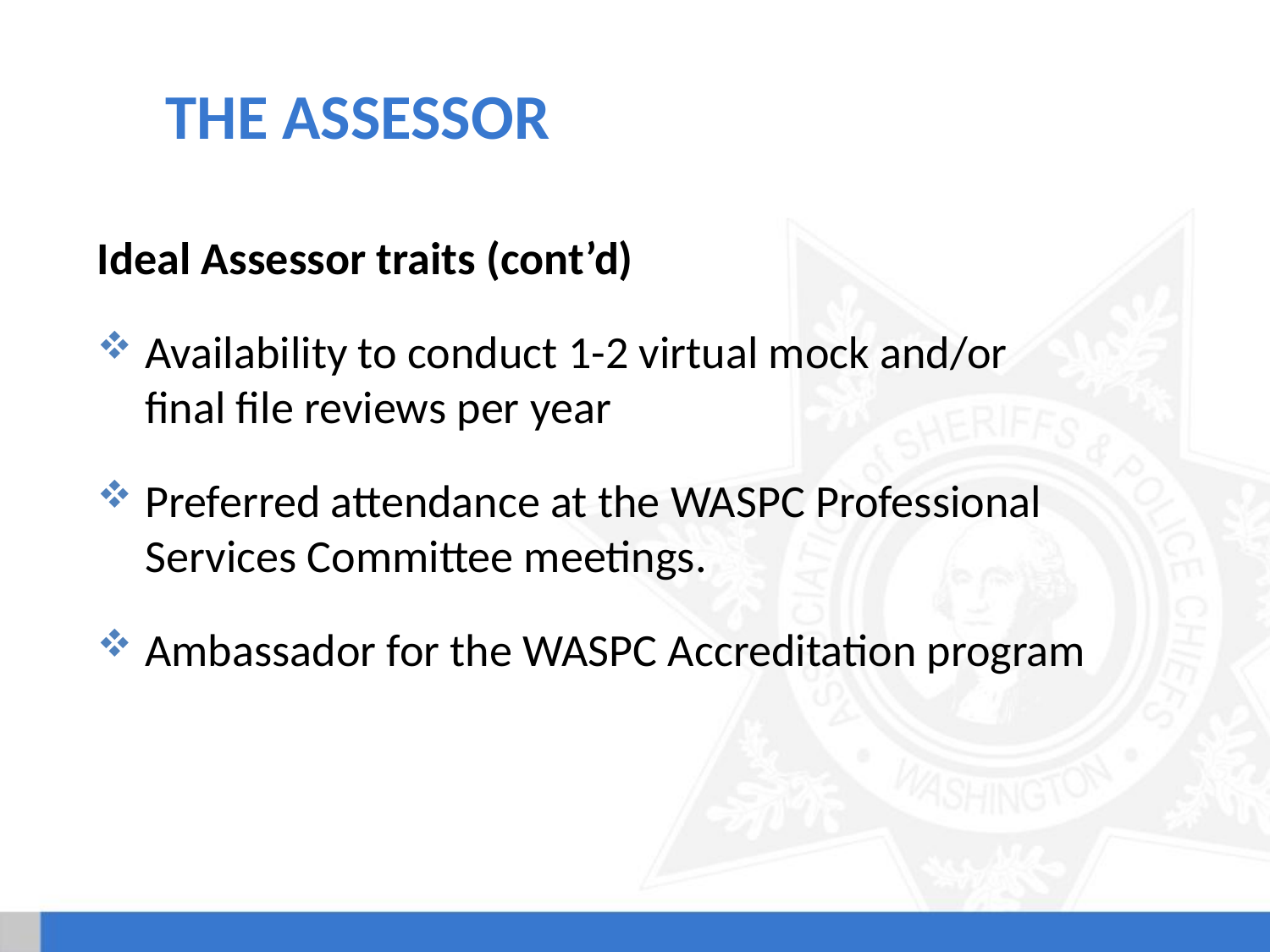

# THE ASSESSOR
Ideal Assessor traits (cont’d)
Availability to conduct 1-2 virtual mock and/or final file reviews per year
Preferred attendance at the WASPC Professional Services Committee meetings.
Ambassador for the WASPC Accreditation program